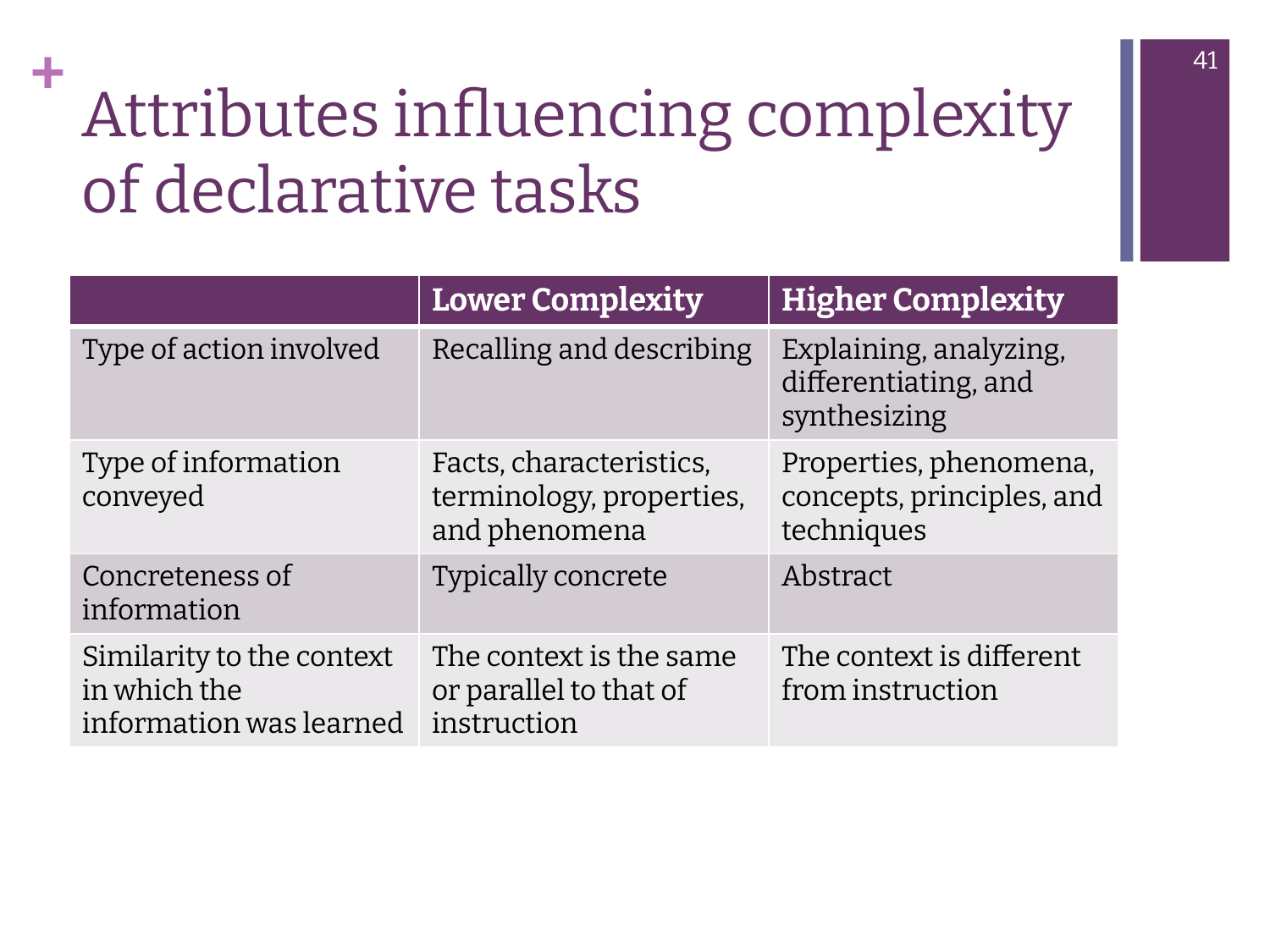

41
# Attributes influencing complexity of declarative tasks
|  | Lower Complexity | Higher Complexity |
| --- | --- | --- |
| Type of action involved | Recalling and describing | Explaining, analyzing, differentiating, and synthesizing |
| Type of information conveyed | Facts, characteristics, terminology, properties, and phenomena | Properties, phenomena, concepts, principles, and techniques |
| Concreteness of information | Typically concrete | Abstract |
| Similarity to the context in which the information was learned | The context is the same or parallel to that of instruction | The context is different from instruction |